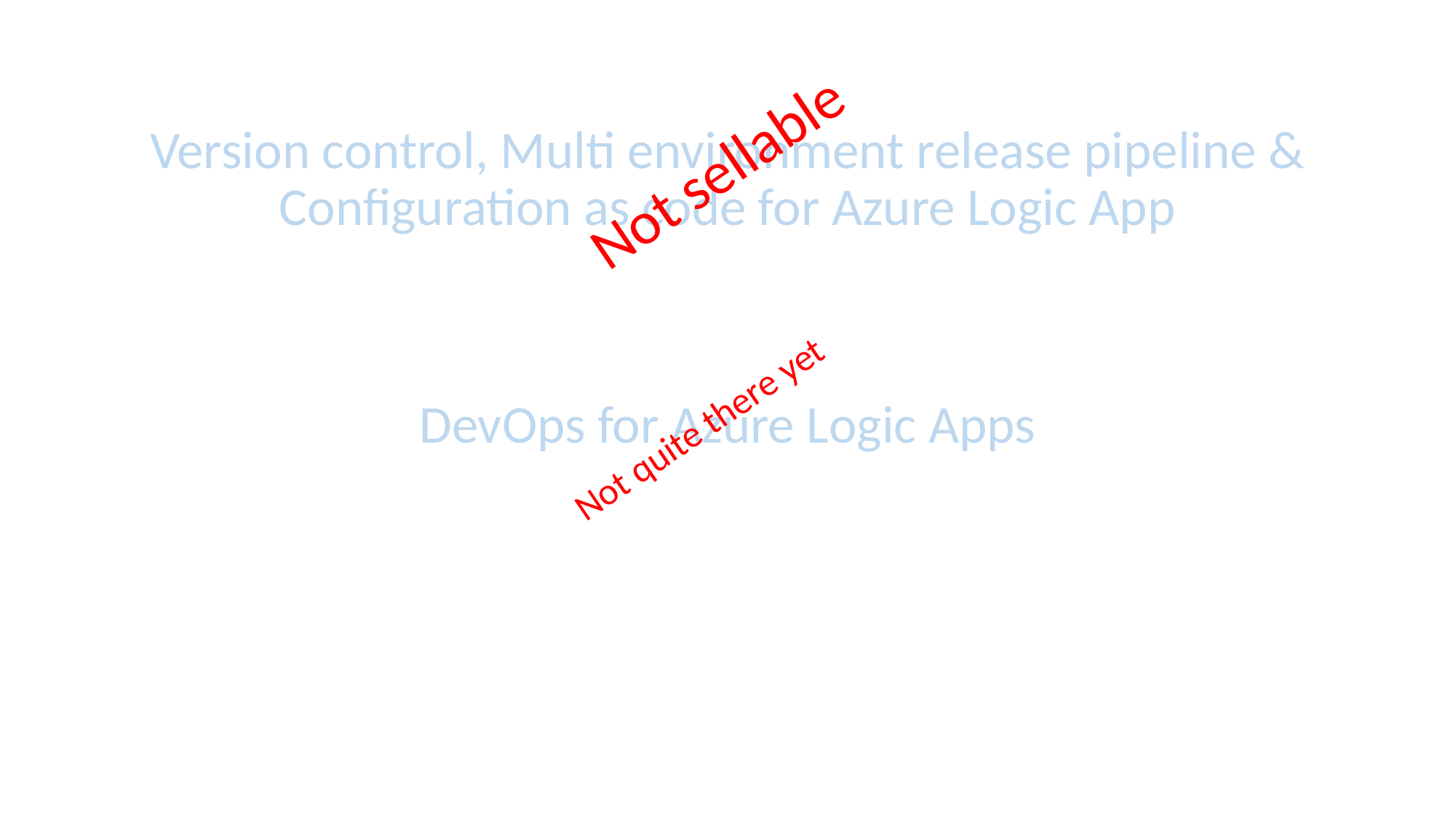

Version control, Multi environment release pipeline & Configuration as code for Azure Logic App

DevOps for Azure Logic Apps

Not sellable
Not quite there yet